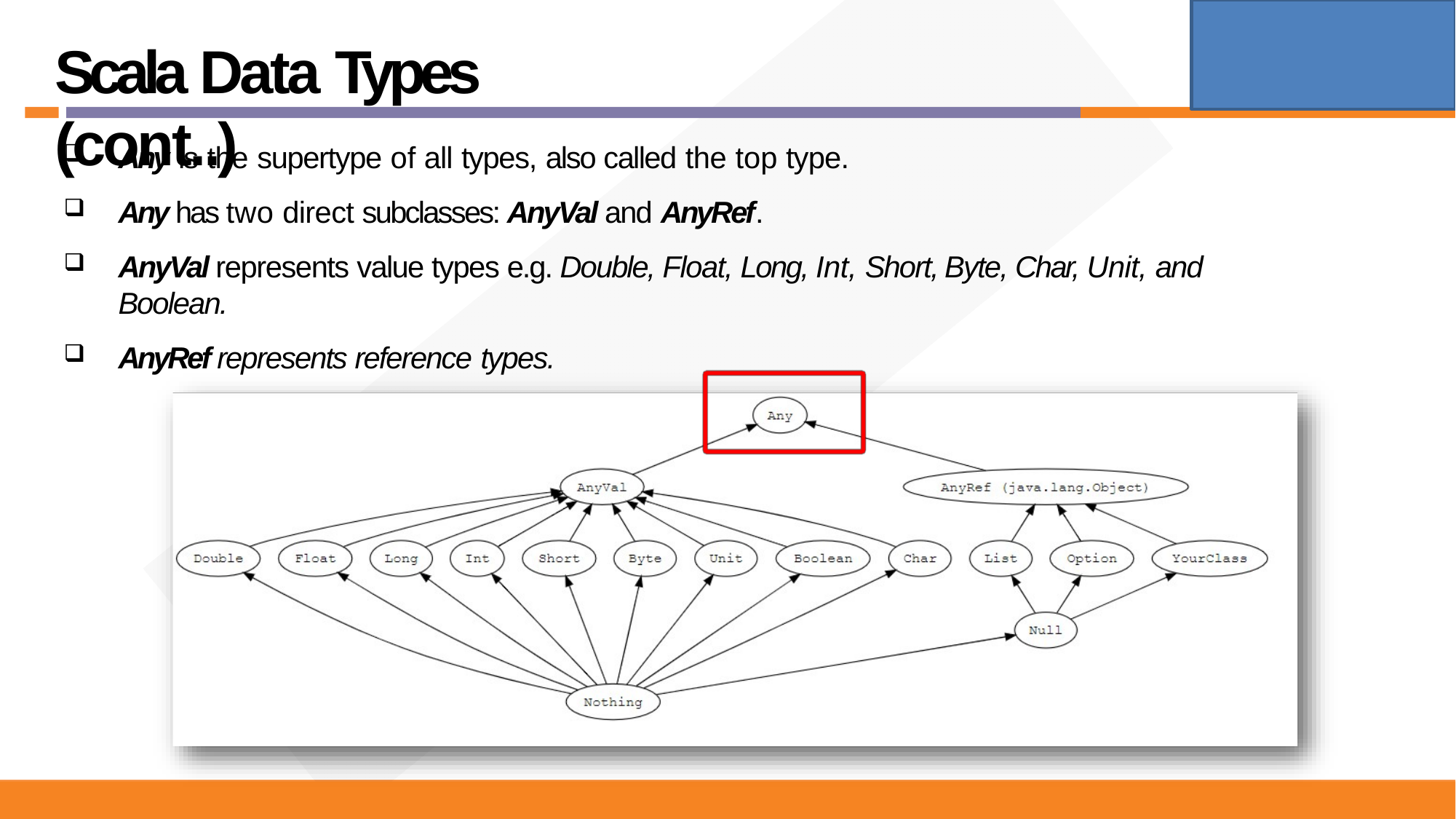

# Scala Data Types (cont..)
Any is the supertype of all types, also called the top type.
Any has two direct subclasses: AnyVal and AnyRef.
AnyVal represents value types e.g. Double, Float, Long, Int, Short, Byte, Char, Unit, and Boolean.
AnyRef represents reference types.